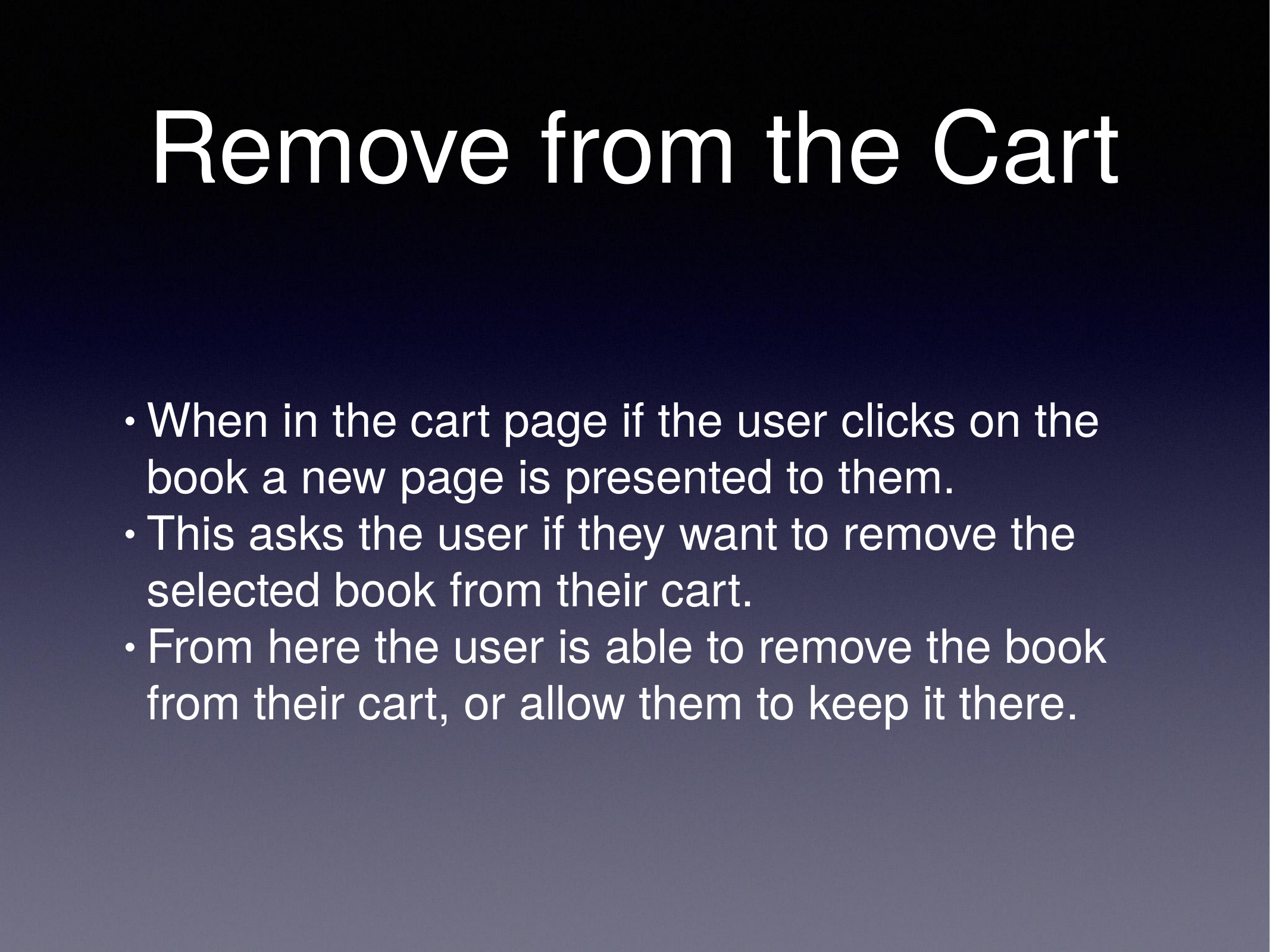

# Remove from the Cart
When in the cart page if the user clicks on the book a new page is presented to them.
This asks the user if they want to remove the selected book from their cart.
From here the user is able to remove the book from their cart, or allow them to keep it there.